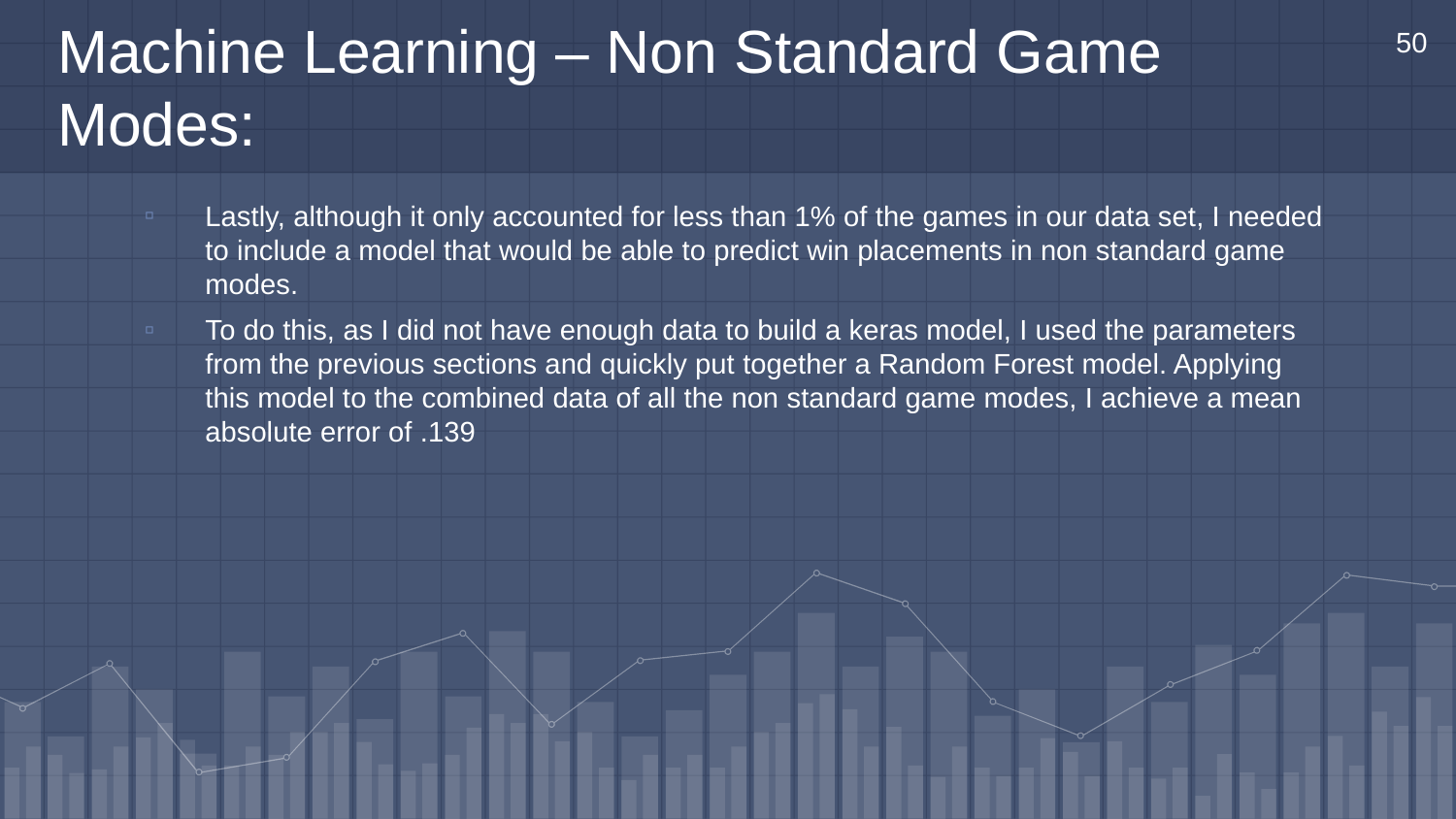

50
# Machine Learning – Non Standard Game Modes:
Lastly, although it only accounted for less than 1% of the games in our data set, I needed to include a model that would be able to predict win placements in non standard game modes.
To do this, as I did not have enough data to build a keras model, I used the parameters from the previous sections and quickly put together a Random Forest model. Applying this model to the combined data of all the non standard game modes, I achieve a mean absolute error of .139